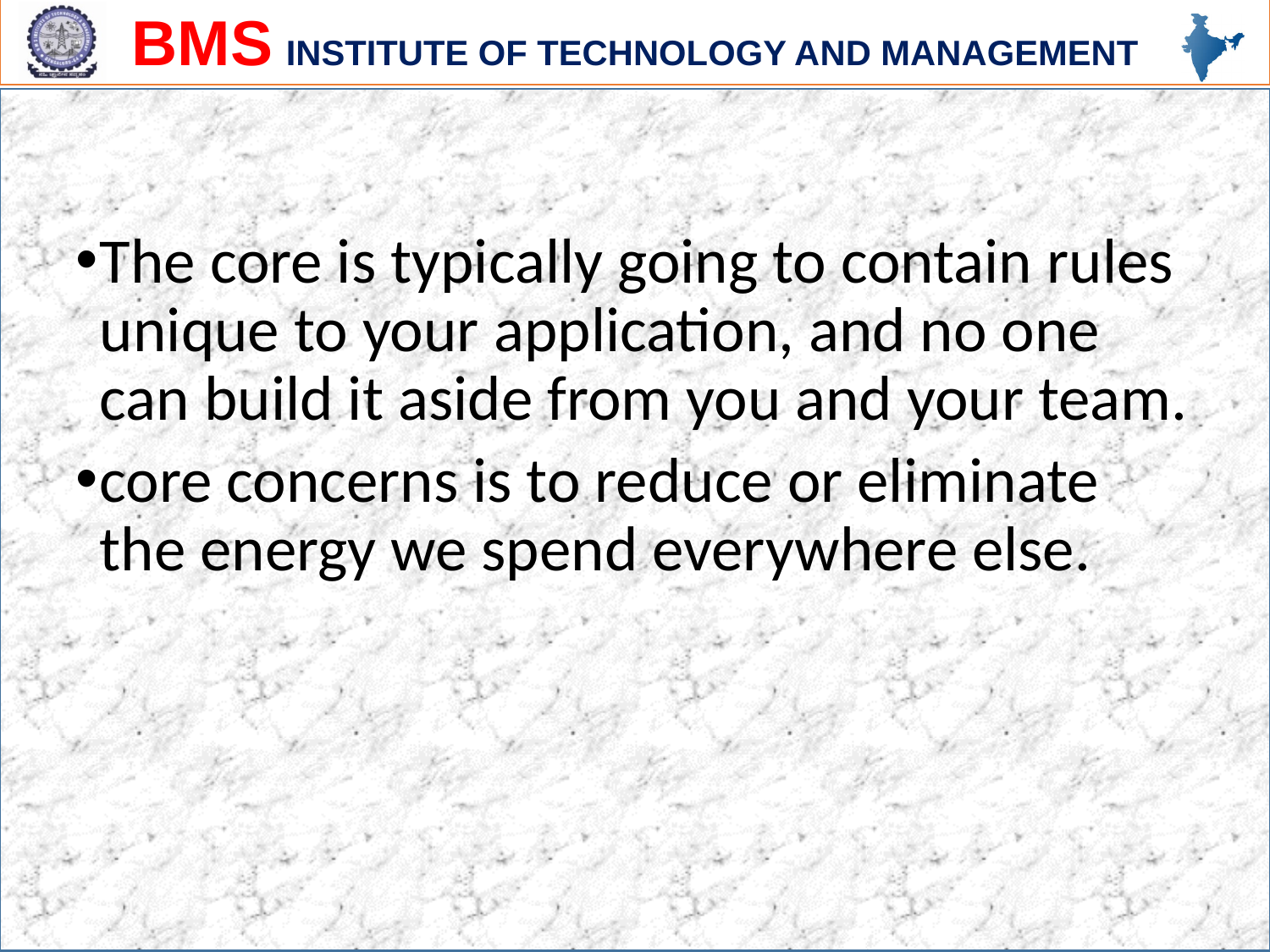

The core is typically going to contain rules unique to your application, and no one can build it aside from you and your team.
core concerns is to reduce or eliminate the energy we spend everywhere else.